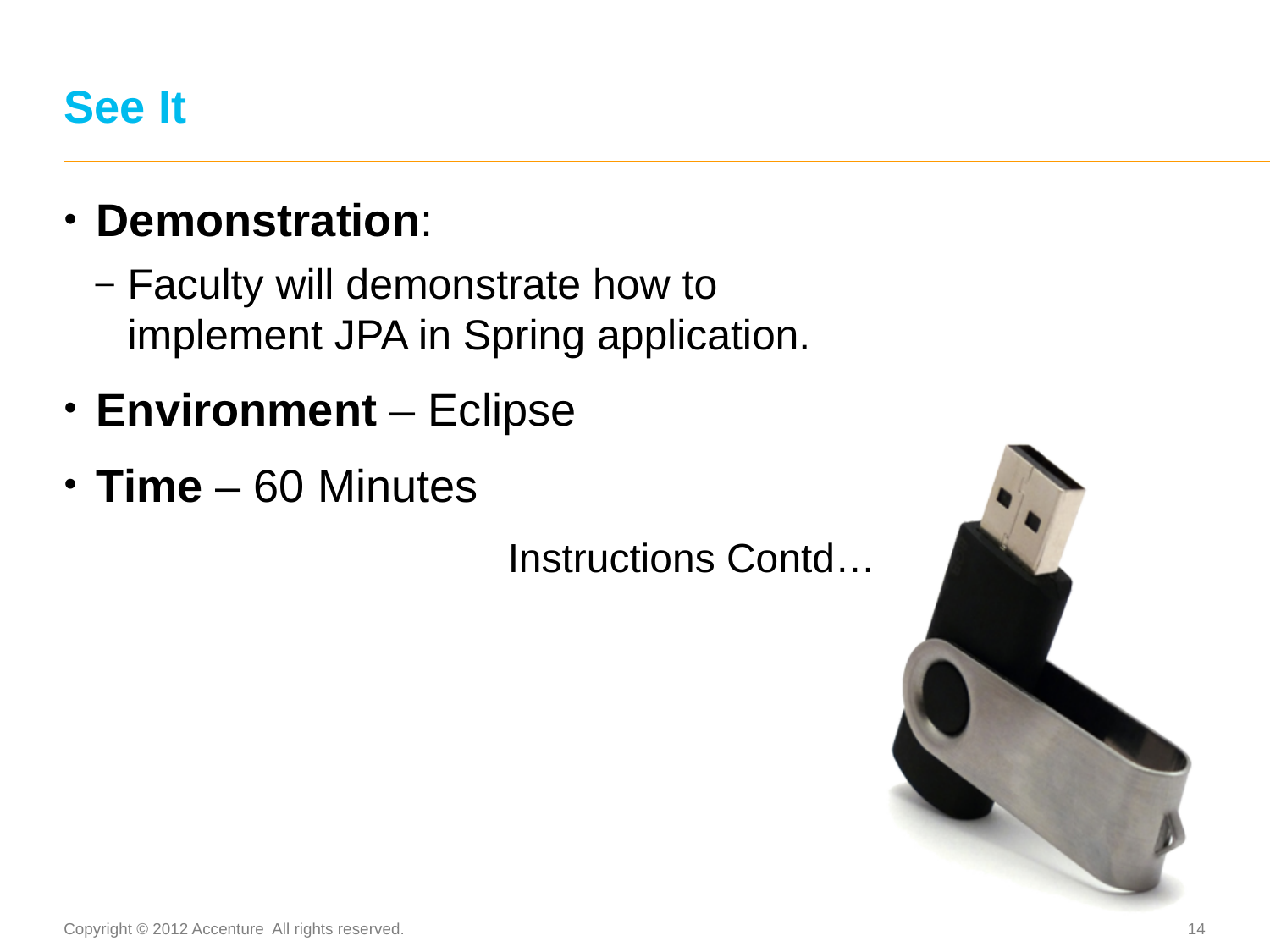

# See It
Demonstration:
Faculty will demonstrate how to implement JPA in Spring application.
Environment – Eclipse
Time – 60 Minutes
Instructions Contd…